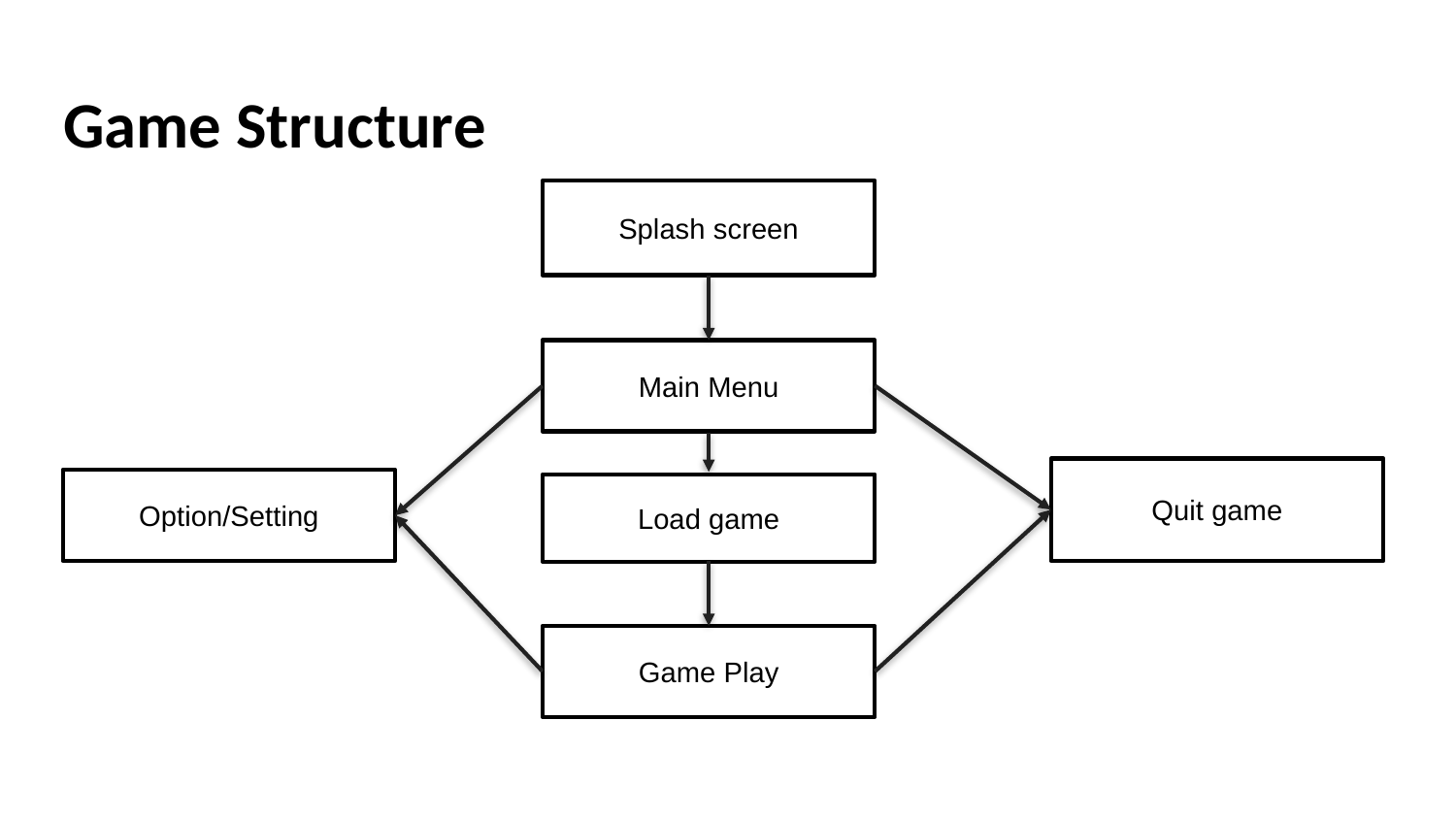

# Game Structure
Splash screen
Main Menu
Quit game
Option/Setting
Load game
Game Play